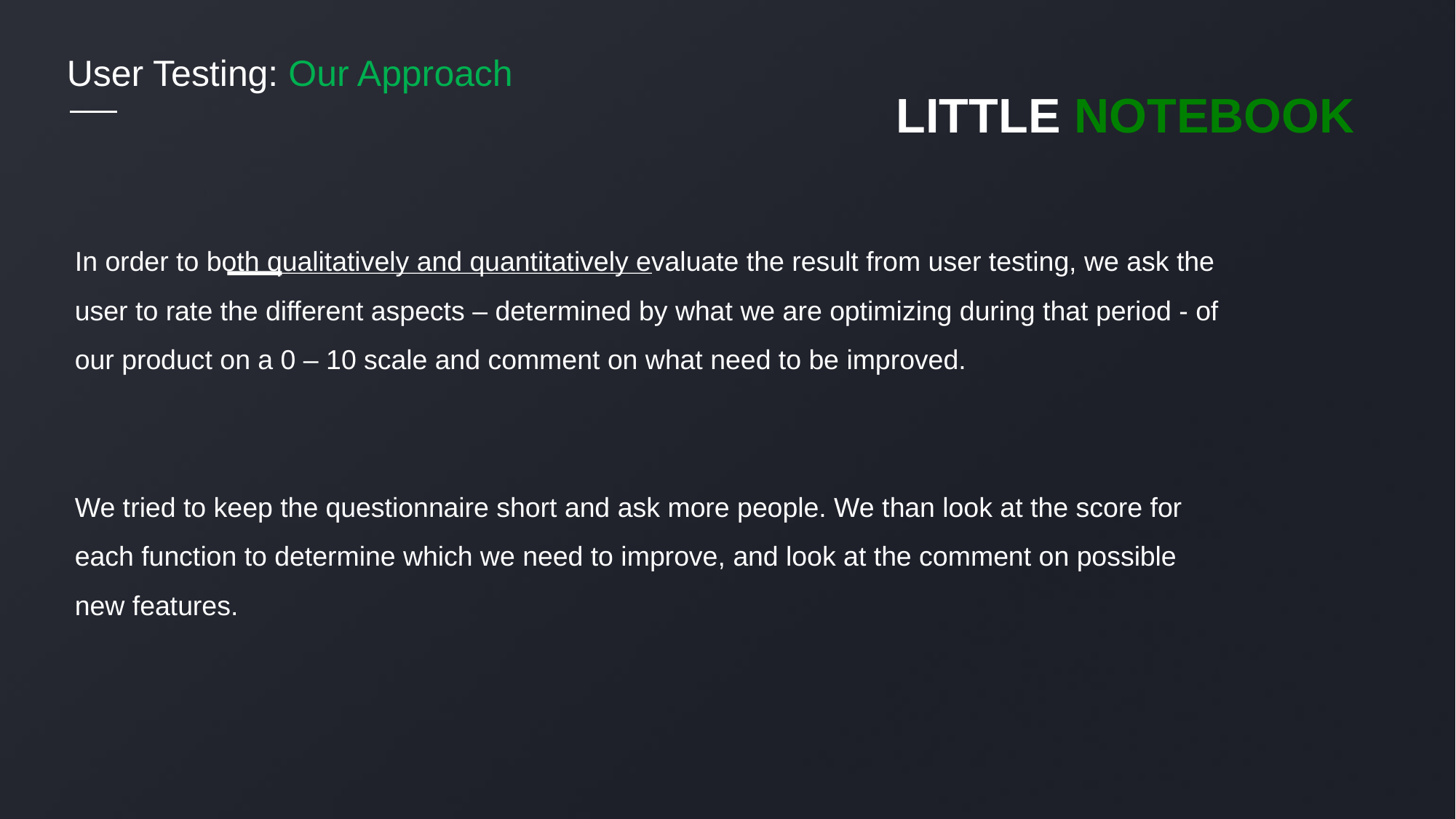

# User Testing: Our Approach
LITTLE NOTEBOOK

In order to both qualitatively and quantitatively evaluate the result from user testing, we ask the user to rate the different aspects – determined by what we are optimizing during that period - of our product on a 0 – 10 scale and comment on what need to be improved.

We tried to keep the questionnaire short and ask more people. We than look at the score for each function to determine which we need to improve, and look at the comment on possible new features.